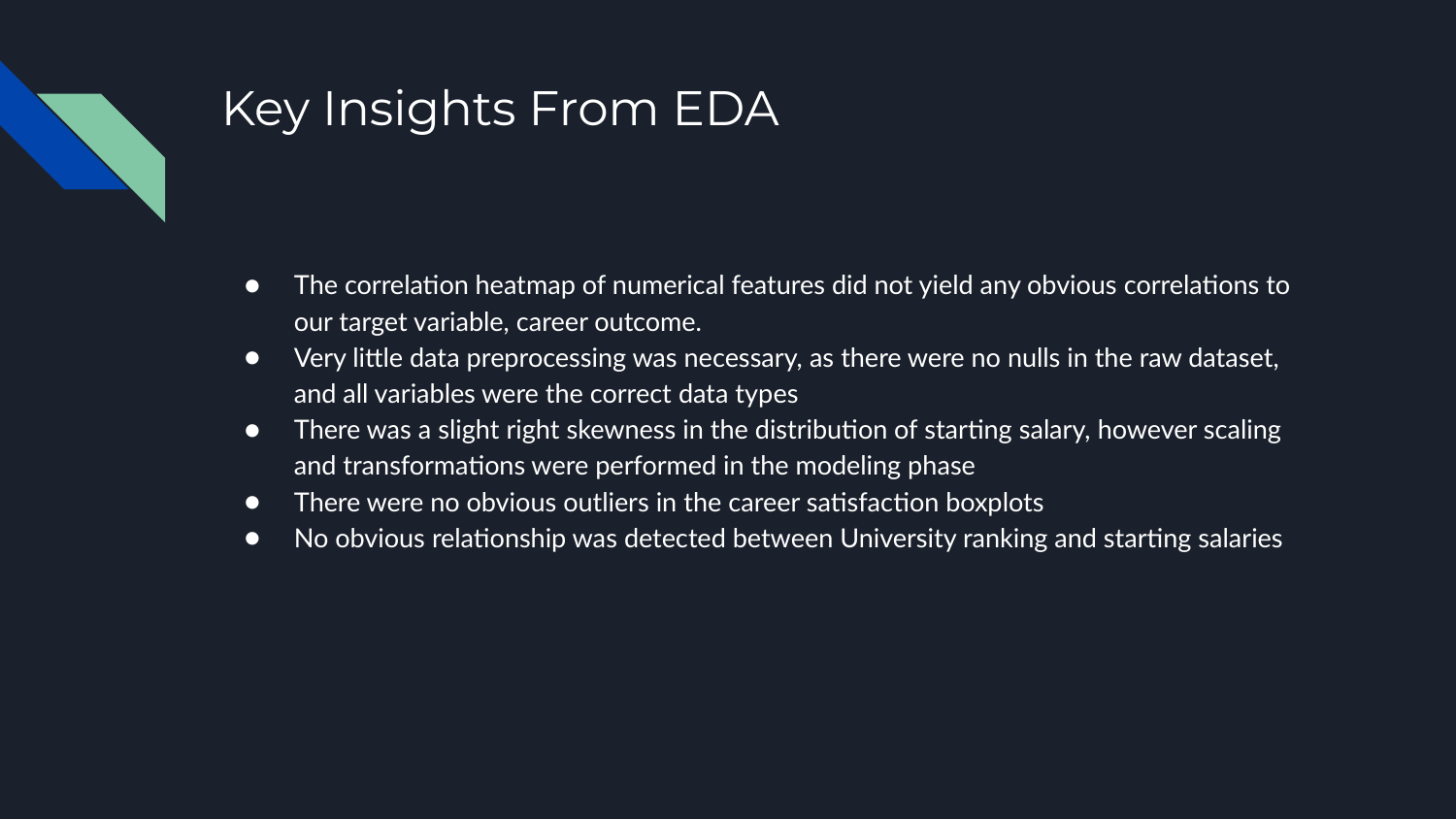

# Key Insights From EDA
The correlation heatmap of numerical features did not yield any obvious correlations to our target variable, career outcome.
Very little data preprocessing was necessary, as there were no nulls in the raw dataset, and all variables were the correct data types
There was a slight right skewness in the distribution of starting salary, however scaling and transformations were performed in the modeling phase
There were no obvious outliers in the career satisfaction boxplots
No obvious relationship was detected between University ranking and starting salaries